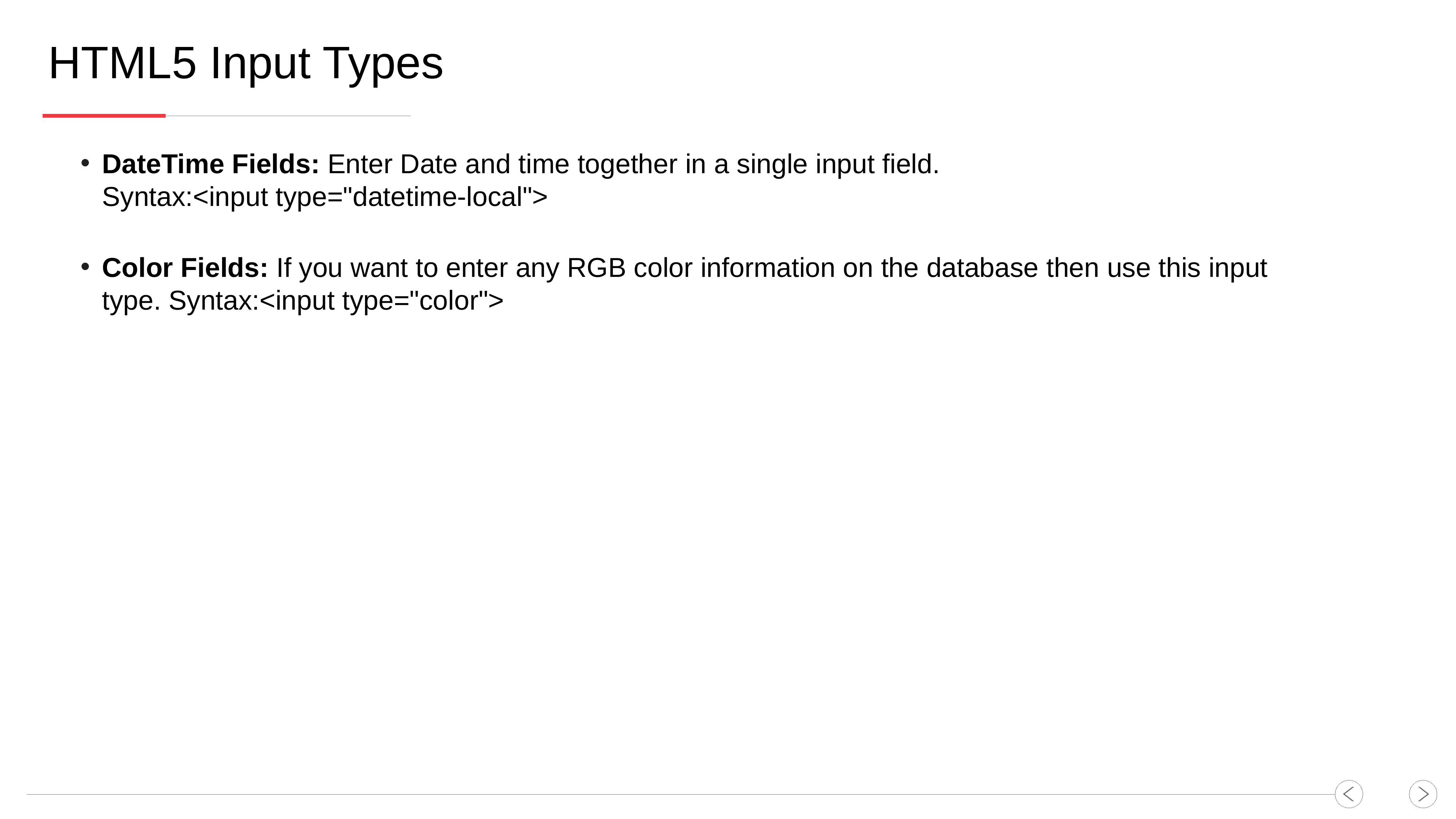

HTML5 Input Types
DateTime Fields: Enter Date and time together in a single input field.
Syntax:<input type="datetime-local">
Color Fields: If you want to enter any RGB color information on the database then use this input type. Syntax:<input type="color">